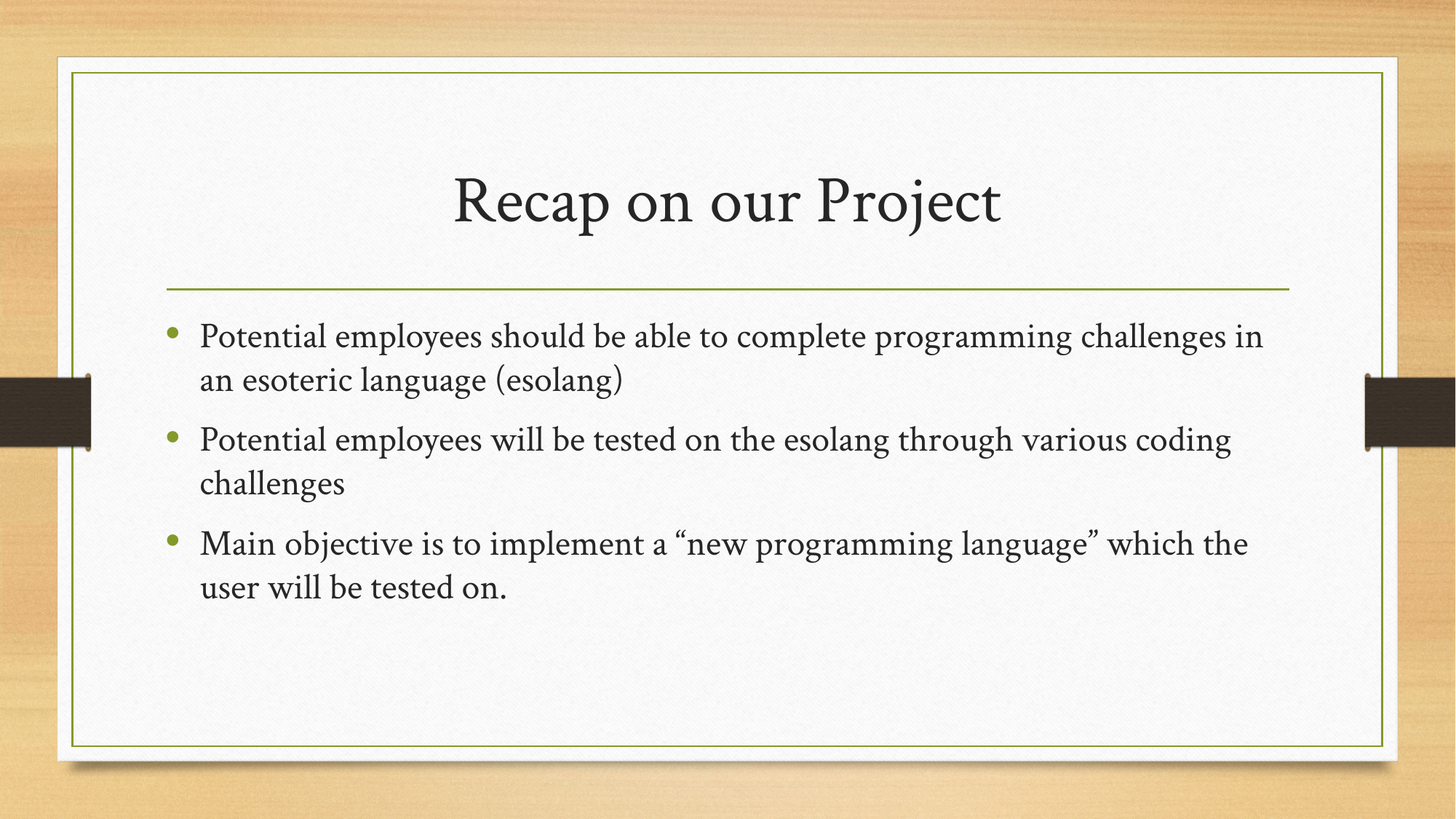

# Recap on our Project
Potential employees should be able to complete programming challenges in an esoteric language (esolang)
Potential employees will be tested on the esolang through various coding challenges
Main objective is to implement a “new programming language” which the user will be tested on.